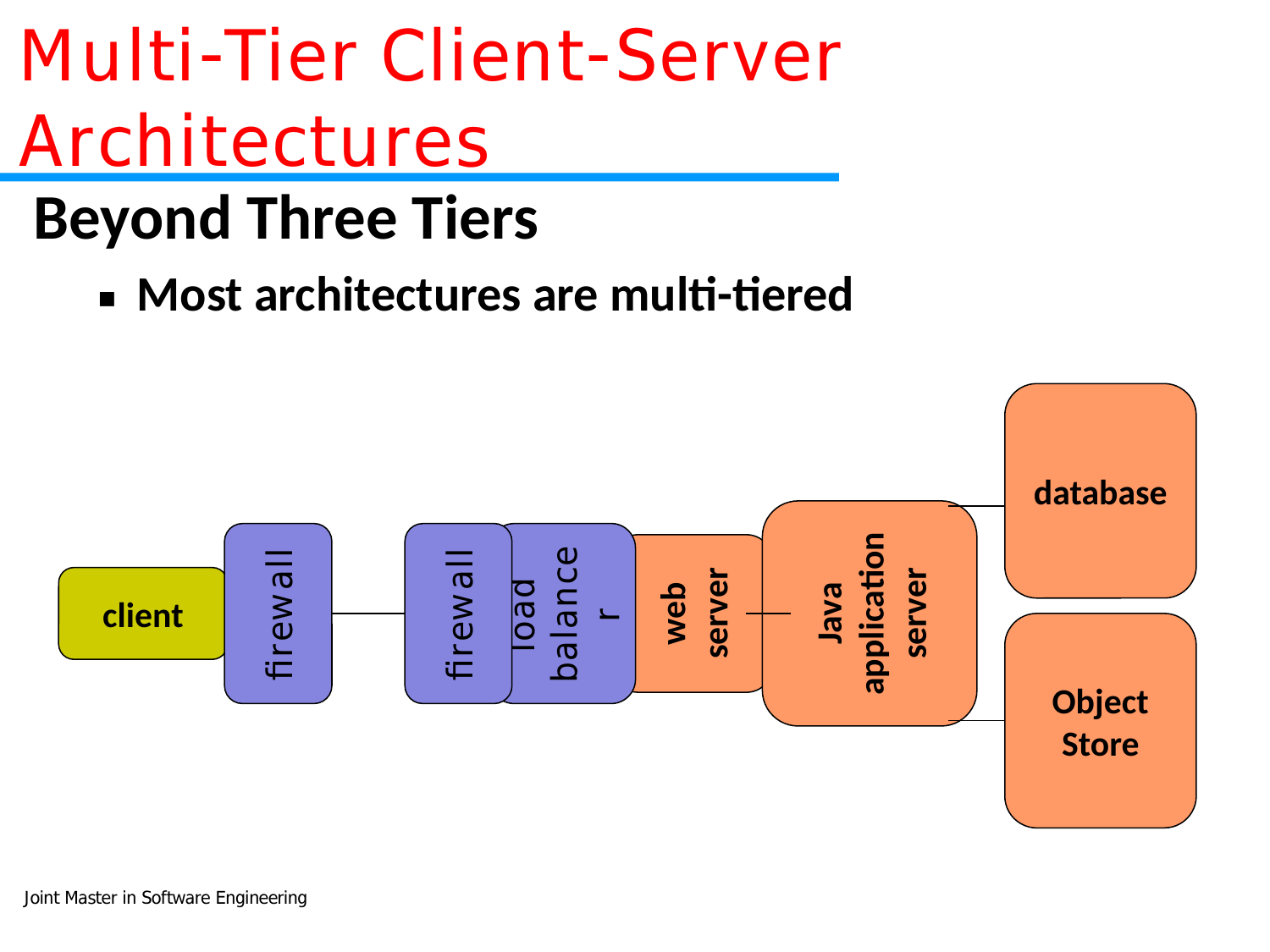

# Multi-Tier Client-Server Architectures
Beyond Three Tiers
Most architectures are multi-tiered
database
Object
Store
Java
application
server
web
server
load
balancer
firewall
firewall
client